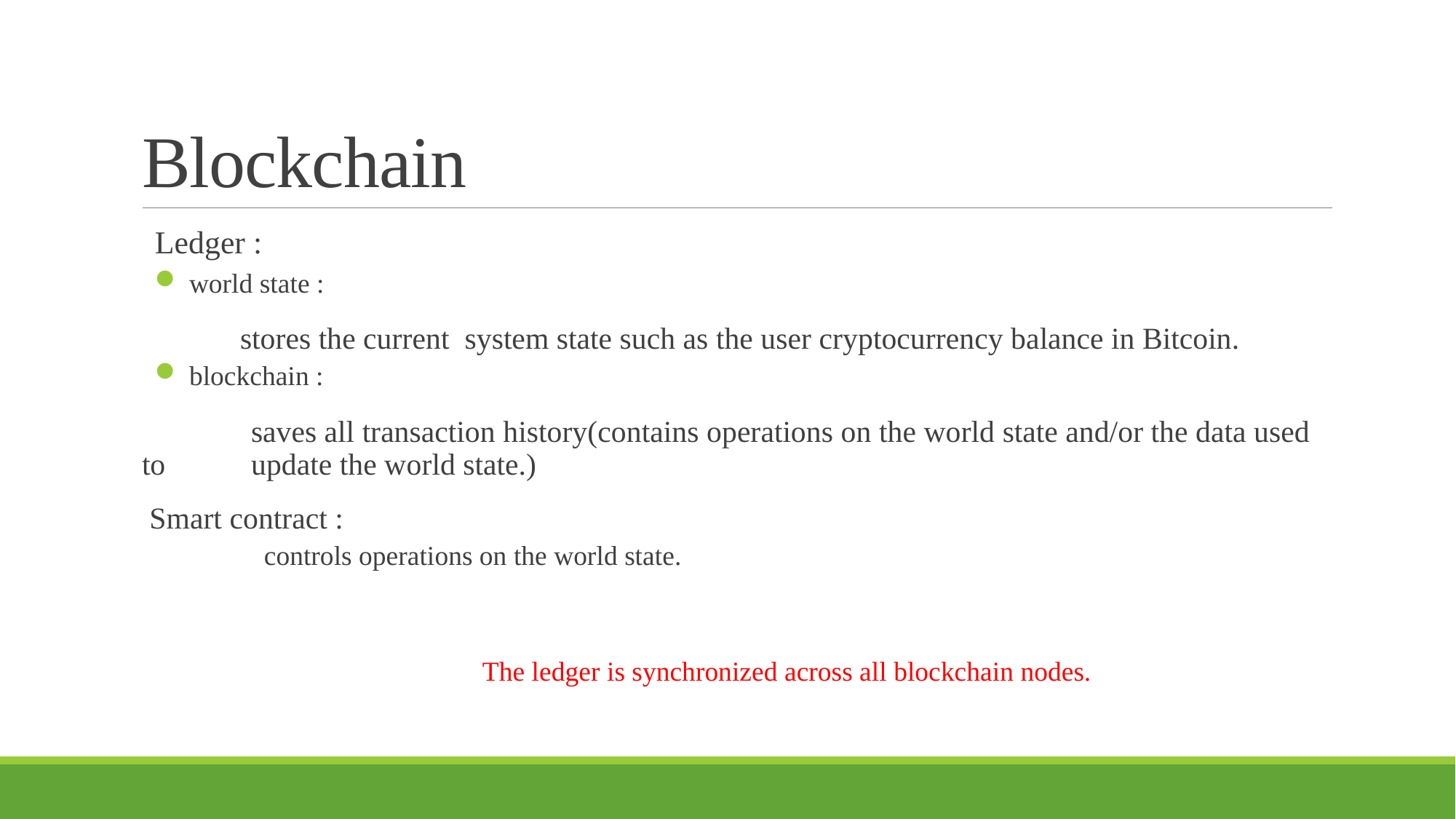

# Blockchain
Ledger :
 world state :
	stores the current  system state such as the user cryptocurrency balance in Bitcoin.
 blockchain :
	saves all transaction history(contains operations on the world state and/or the data used to   	update the world state.)
 Smart contract :
	controls operations on the world state.

			The ledger is synchronized across all blockchain nodes.